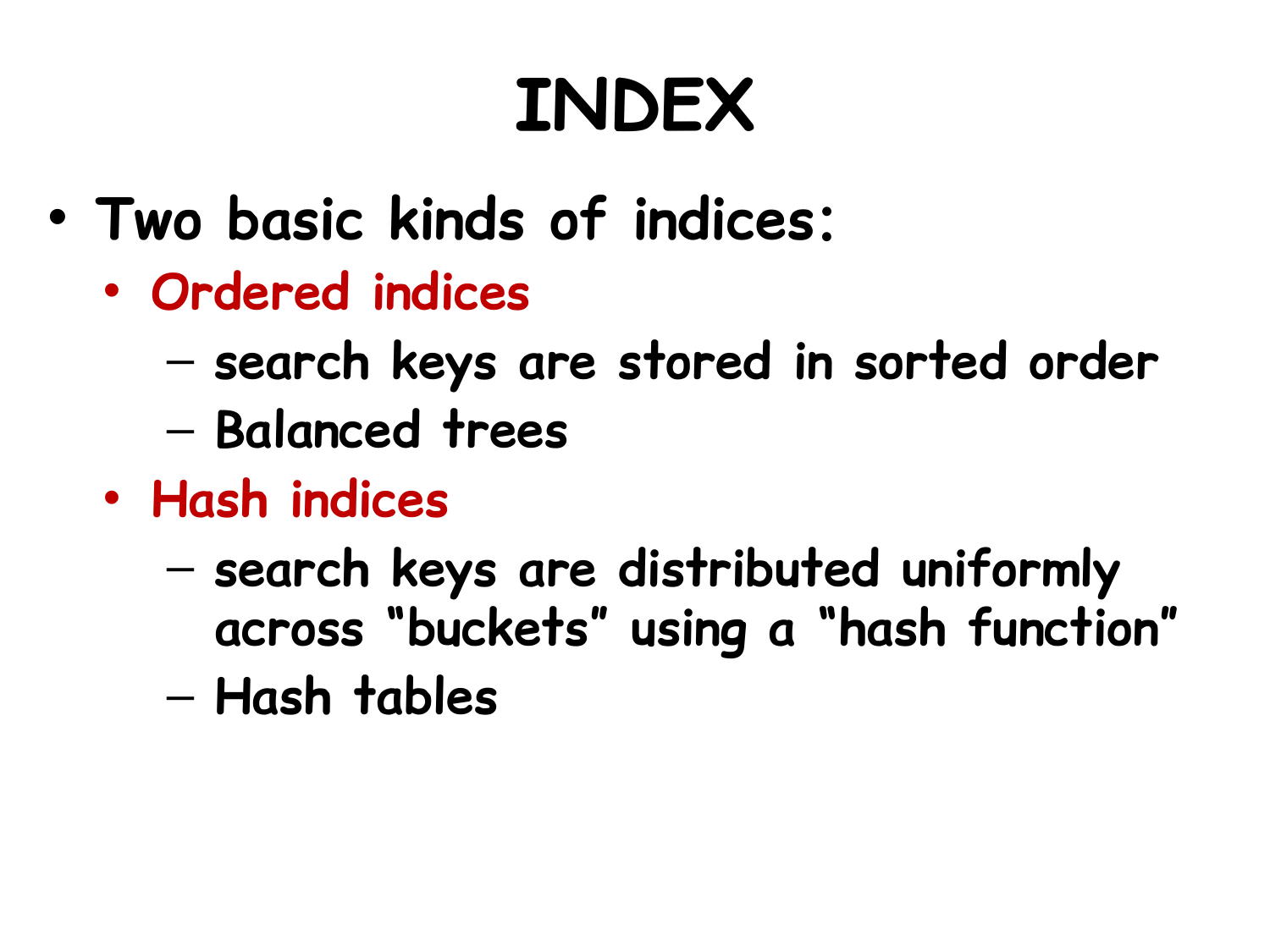

# INDEX
Two basic kinds of indices:
Ordered indices
search keys are stored in sorted order
Balanced trees
Hash indices
search keys are distributed uniformly across “buckets” using a “hash function”
Hash tables